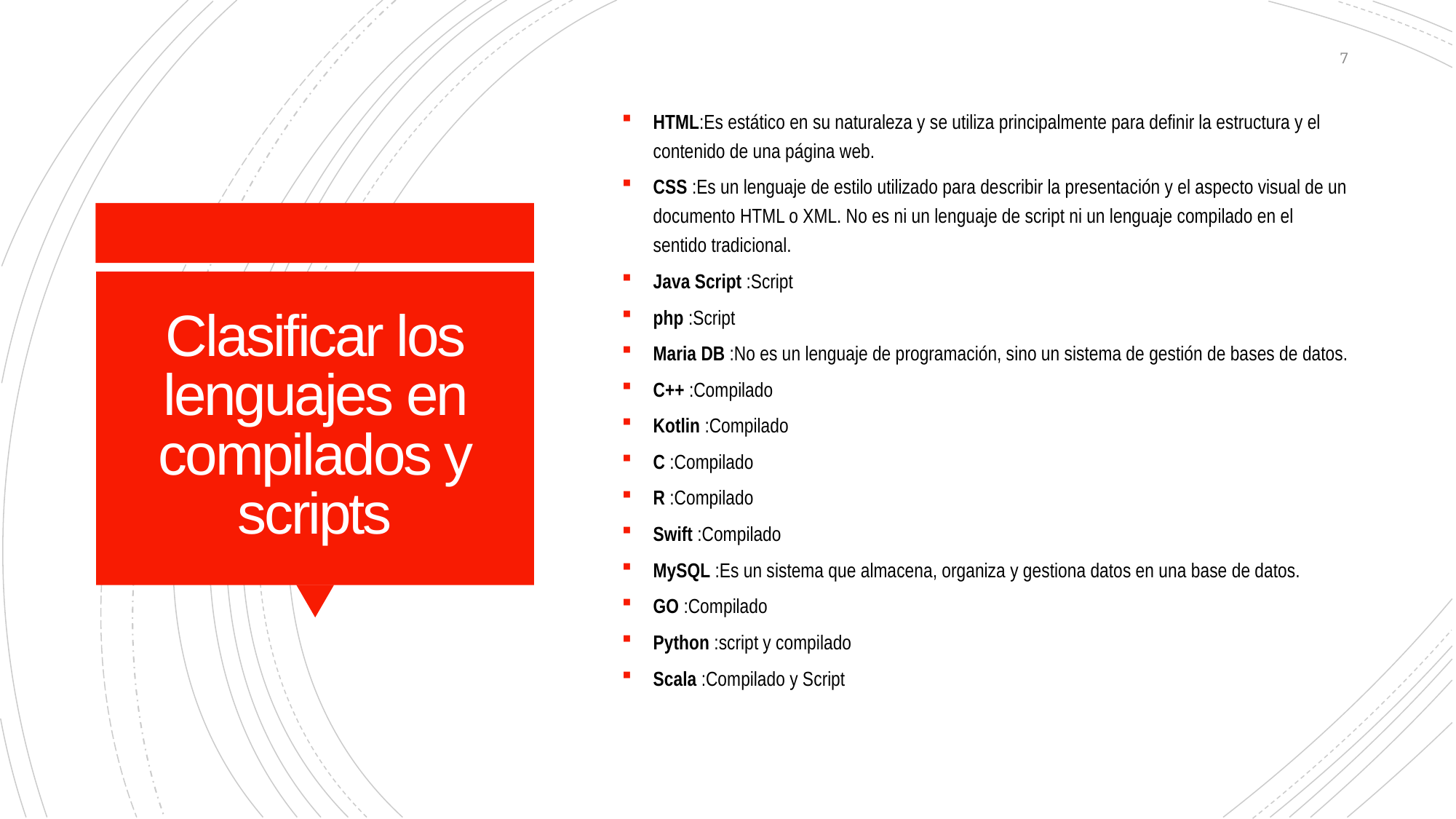

7
HTML:Es estático en su naturaleza y se utiliza principalmente para definir la estructura y el contenido de una página web.
CSS :Es un lenguaje de estilo utilizado para describir la presentación y el aspecto visual de un documento HTML o XML. No es ni un lenguaje de script ni un lenguaje compilado en el sentido tradicional.
Java Script :Script
php :Script
Maria DB :No es un lenguaje de programación, sino un sistema de gestión de bases de datos.
C++ :Compilado
Kotlin :Compilado
C :Compilado
R :Compilado
Swift :Compilado
MySQL :Es un sistema que almacena, organiza y gestiona datos en una base de datos.
GO :Compilado
Python :script y compilado
Scala :Compilado y Script

# Clasificar los lenguajes en compilados y scripts